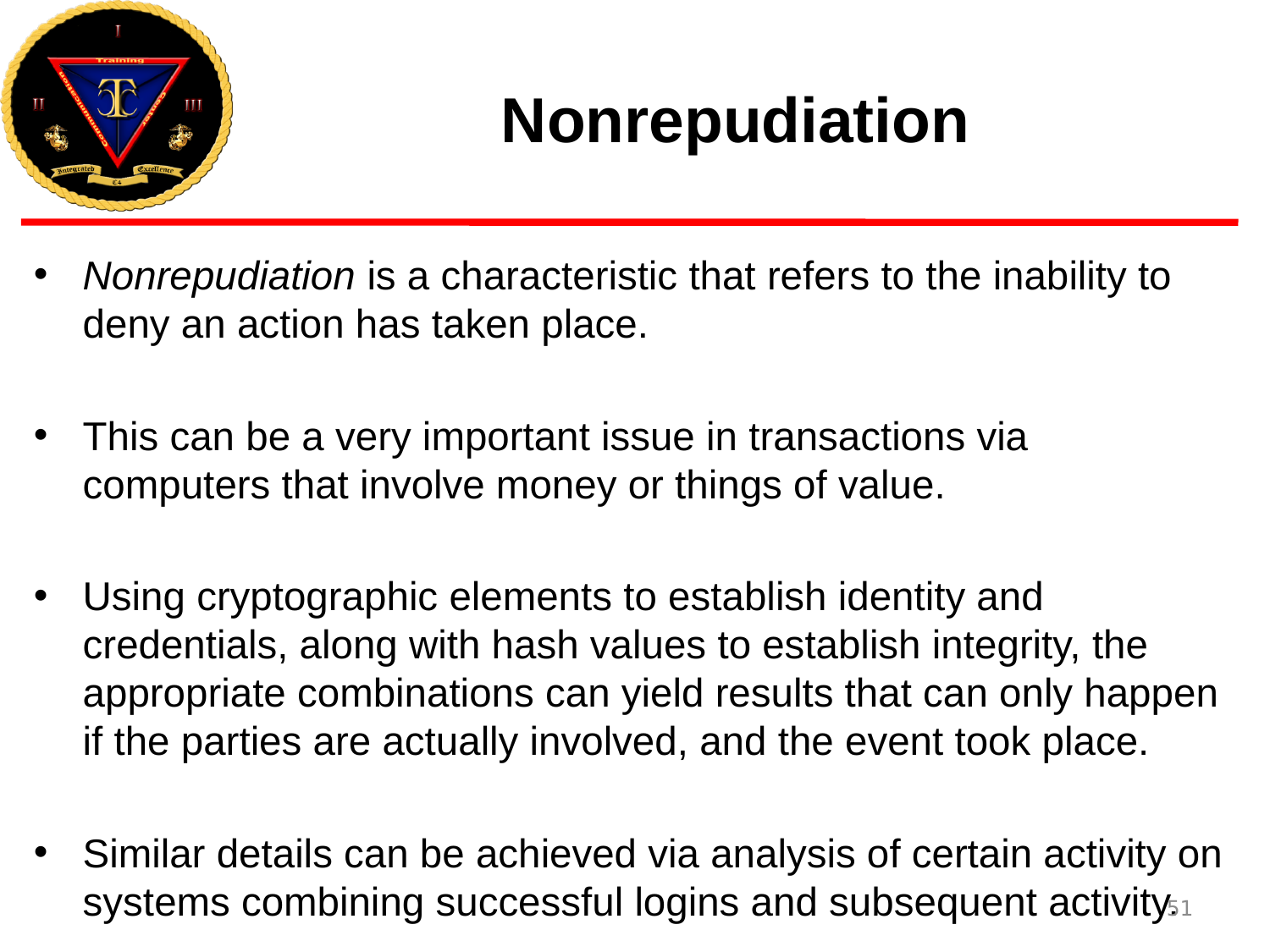

# Nonrepudiation
Nonrepudiation is a characteristic that refers to the inability to deny an action has taken place.

This can be a very important issue in transactions via computers that involve money or things of value.

Using cryptographic elements to establish identity and credentials, along with hash values to establish integrity, the appropriate combinations can yield results that can only happen if the parties are actually involved, and the event took place.

Similar details can be achieved via analysis of certain activity on systems combining successful logins and subsequent activity.
51